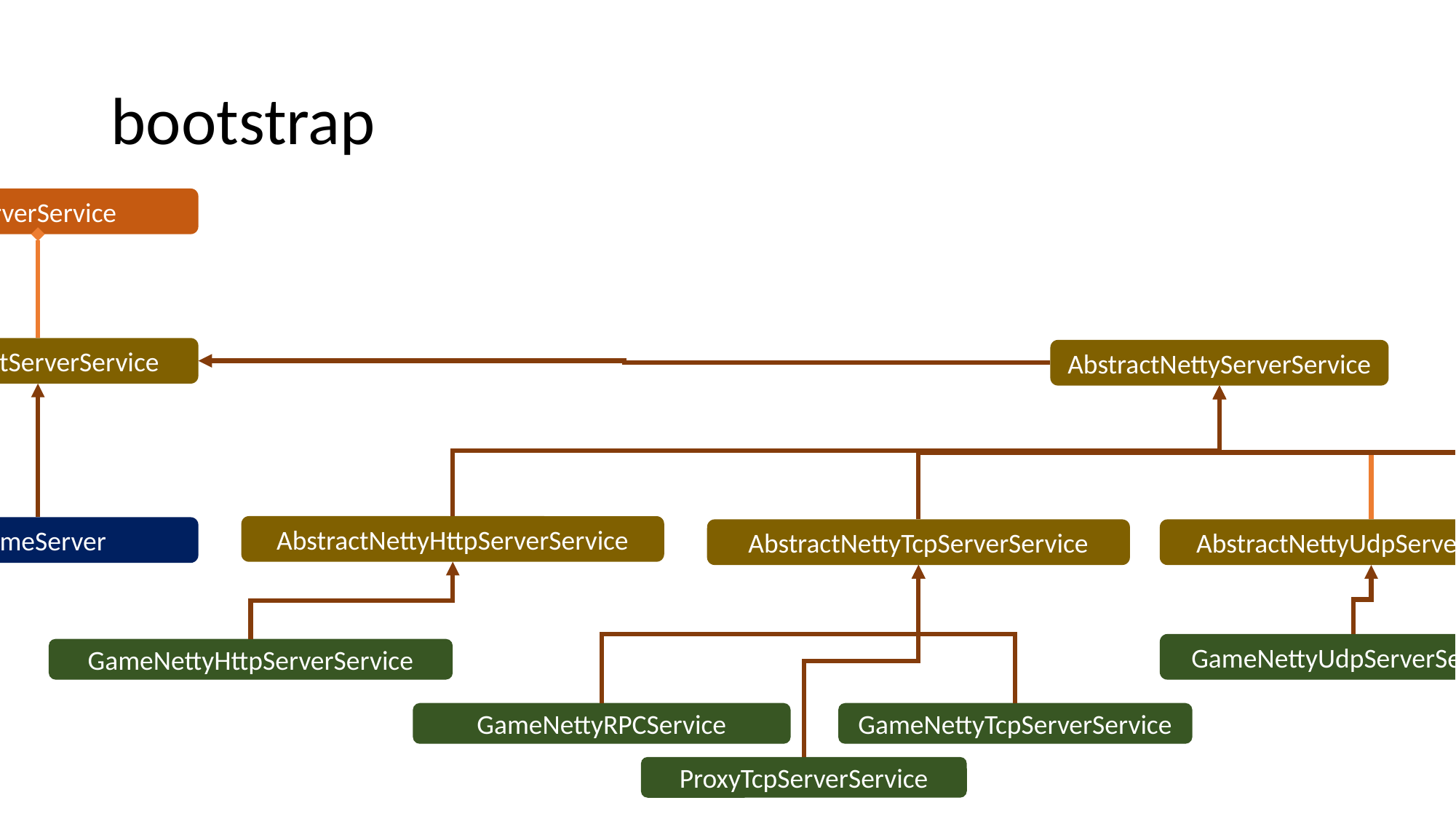

# bootstrap
IServerService
AbstractServerService
AbstractNettyServerService
AbstractNettyHttpServerService
GameServer
AbstractNettyTcpServerService
AbstractNettyUdpServerService
AbstractNettyWebSocketServerService
GameNettyUdpServerService
GameNettyHttpServerService
GameNettyWebSocketServerService
GameNettyRPCService
GameNettyTcpServerService
ProxyTcpServerService